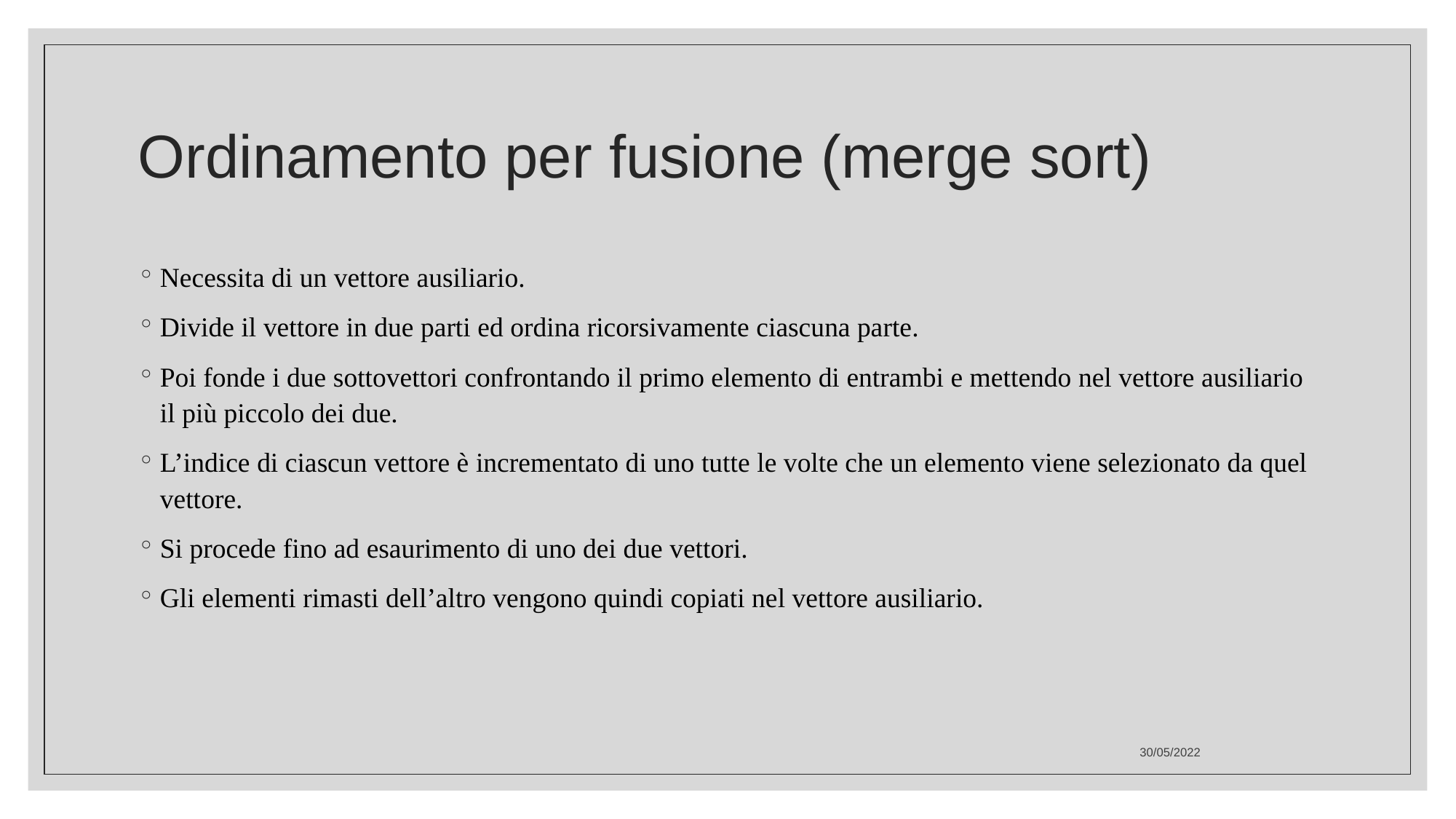

# Ordinamento per fusione (merge sort)
Necessita di un vettore ausiliario.
Divide il vettore in due parti ed ordina ricorsivamente ciascuna parte.
Poi fonde i due sottovettori confrontando il primo elemento di entrambi e mettendo nel vettore ausiliario il più piccolo dei due.
L’indice di ciascun vettore è incrementato di uno tutte le volte che un elemento viene selezionato da quel vettore.
Si procede fino ad esaurimento di uno dei due vettori.
Gli elementi rimasti dell’altro vengono quindi copiati nel vettore ausiliario.

30/05/2022